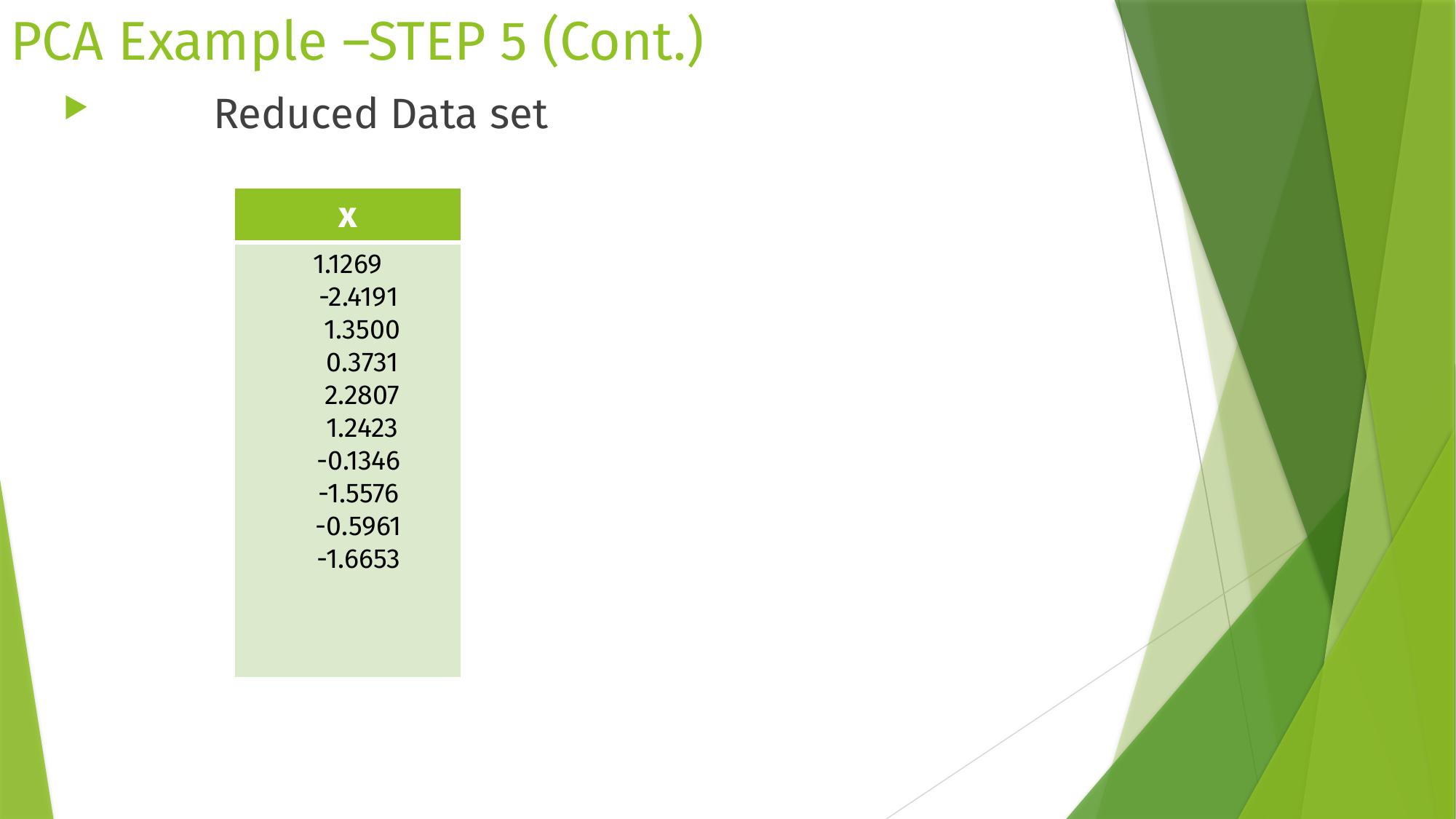

# PCA Example –STEP 5 (Cont.)
	Reduced Data set

| x |
| --- |
| 1.1269 -2.4191 1.3500 0.3731 2.2807 1.2423 -0.1346 -1.5576 -0.5961 -1.6653 |